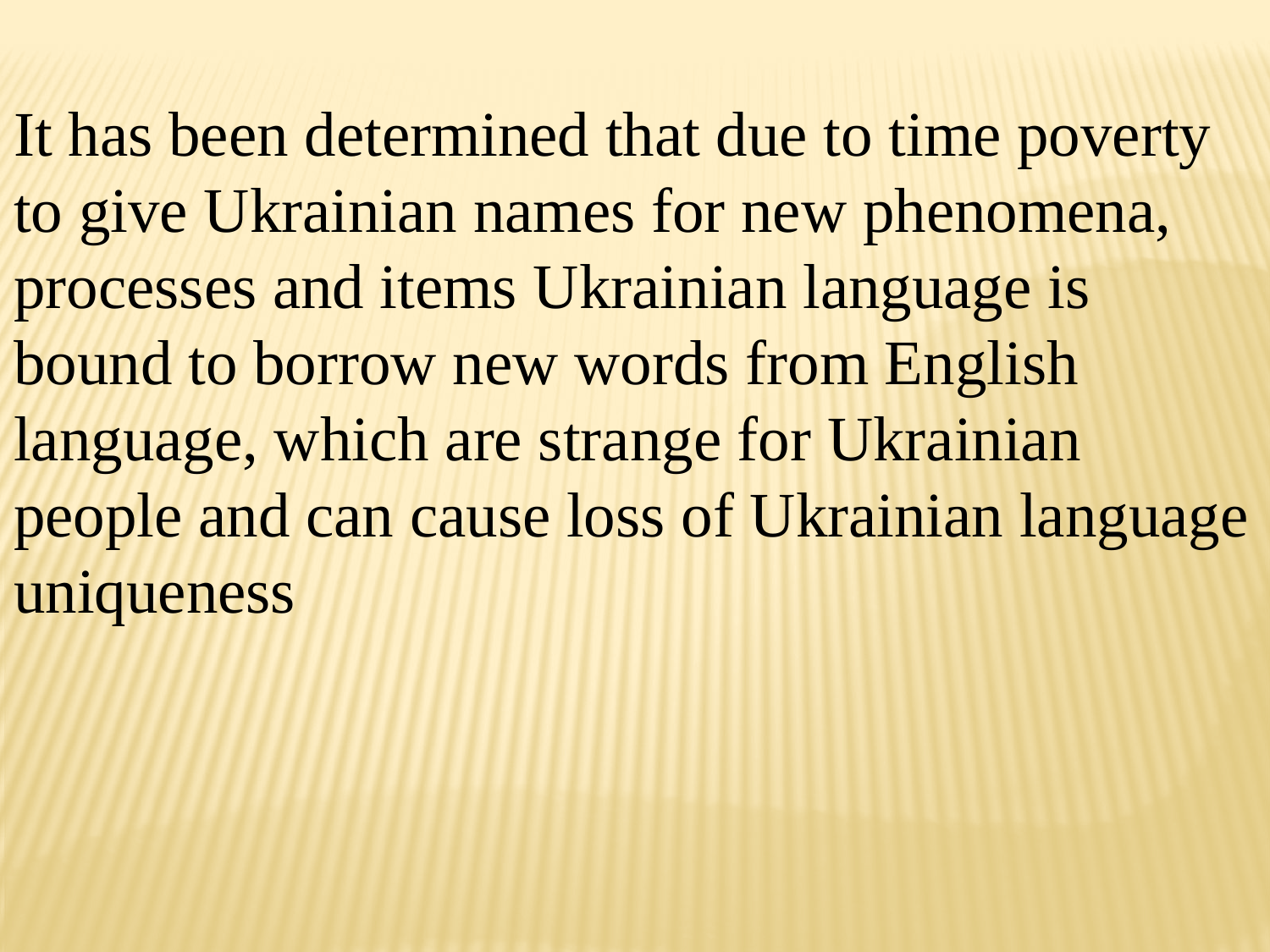

It has been determined that due to time poverty to give Ukrainian names for new phenomena, processes and items Ukrainian language is bound to borrow new words from English language, which are strange for Ukrainian people and can cause loss of Ukrainian language uniqueness